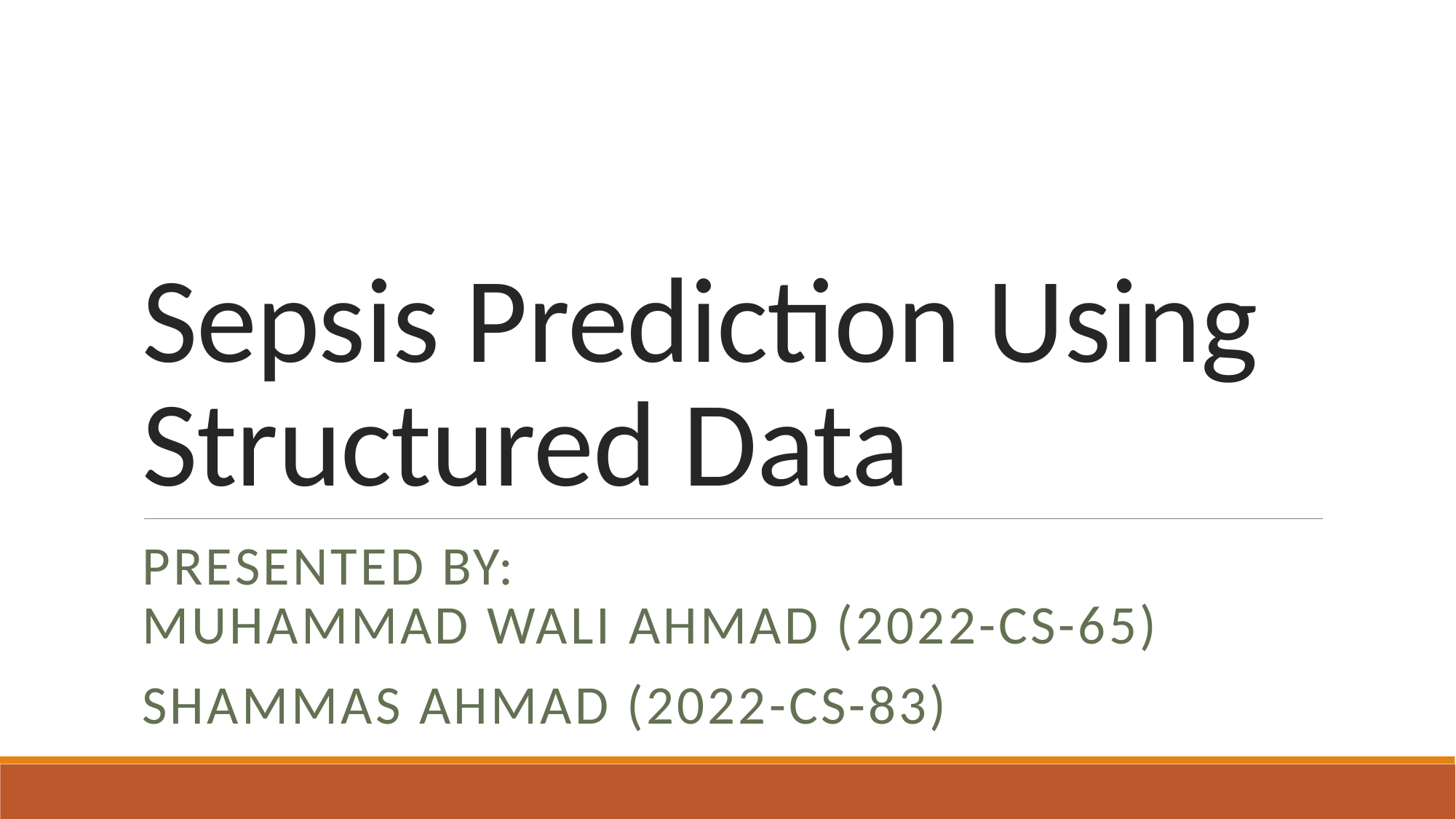

# Sepsis Prediction Using Structured Data
Presented By:
Muhammad Wali Ahmad (2022-CS-65)
Shammas Ahmad (2022-CS-83)